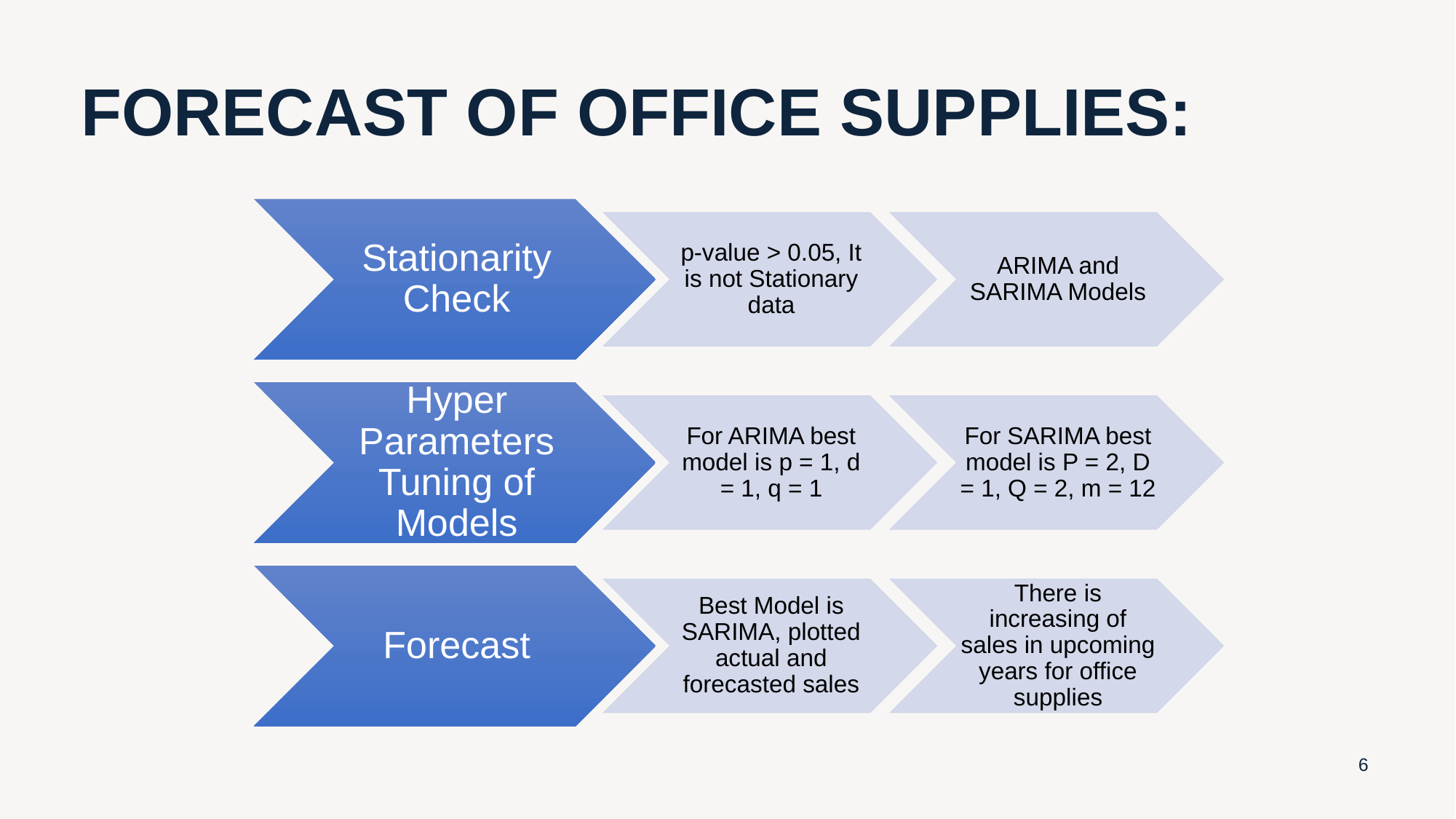

# FORECAST OF OFFICE SUPPLIES:
Stationarity Check
p-value > 0.05, It is not Stationary data
ARIMA and SARIMA Models
Hyper Parameters Tuning of Models
For ARIMA best model is p = 1, d = 1, q = 1
For SARIMA best model is P = 2, D = 1, Q = 2, m = 12
Forecast
Best Model is SARIMA, plotted actual and forecasted sales
There is increasing of sales in upcoming years for office supplies
6